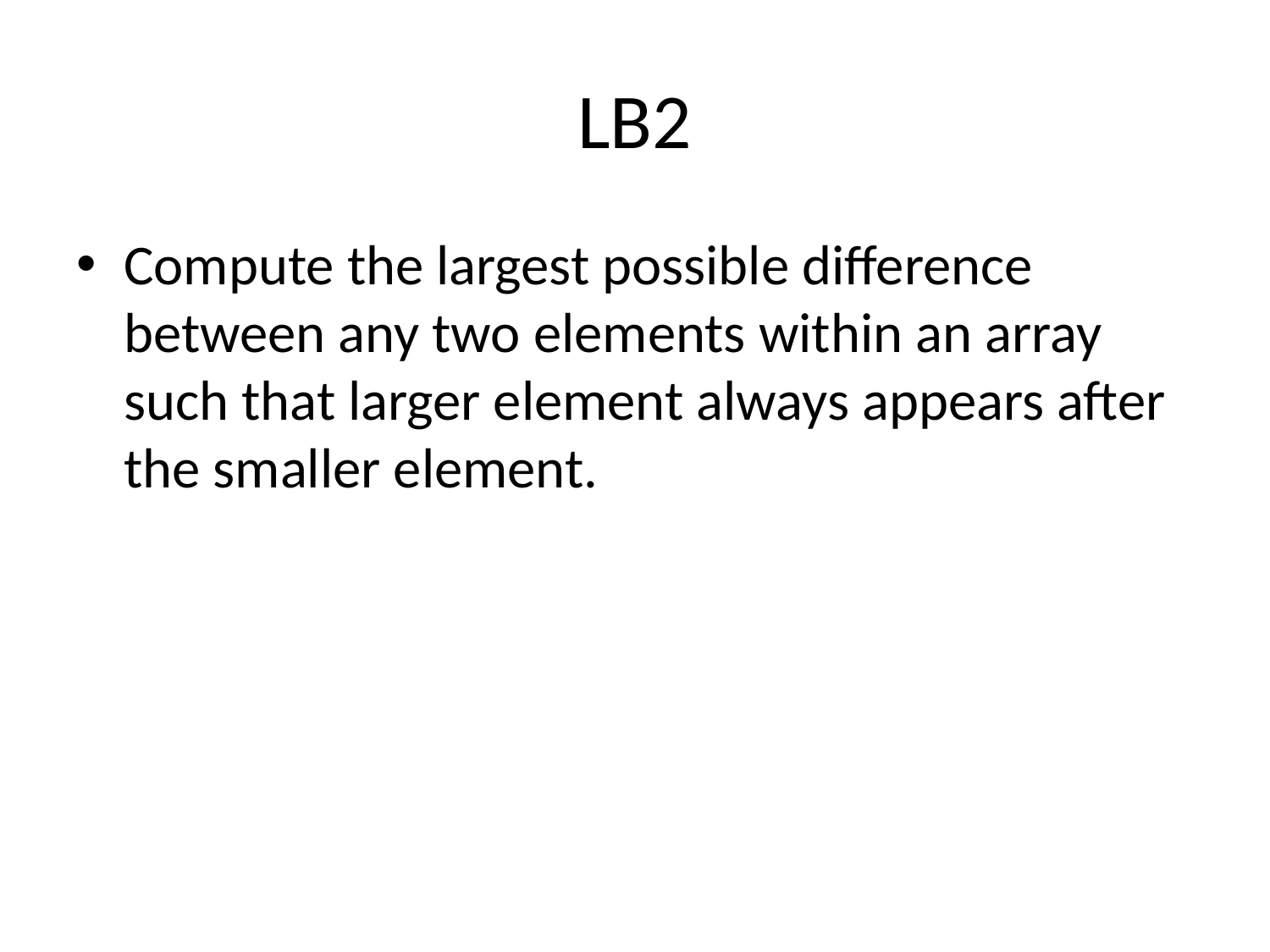

# LB2
Compute the largest possible difference between any two elements within an array such that larger element always appears after the smaller element.